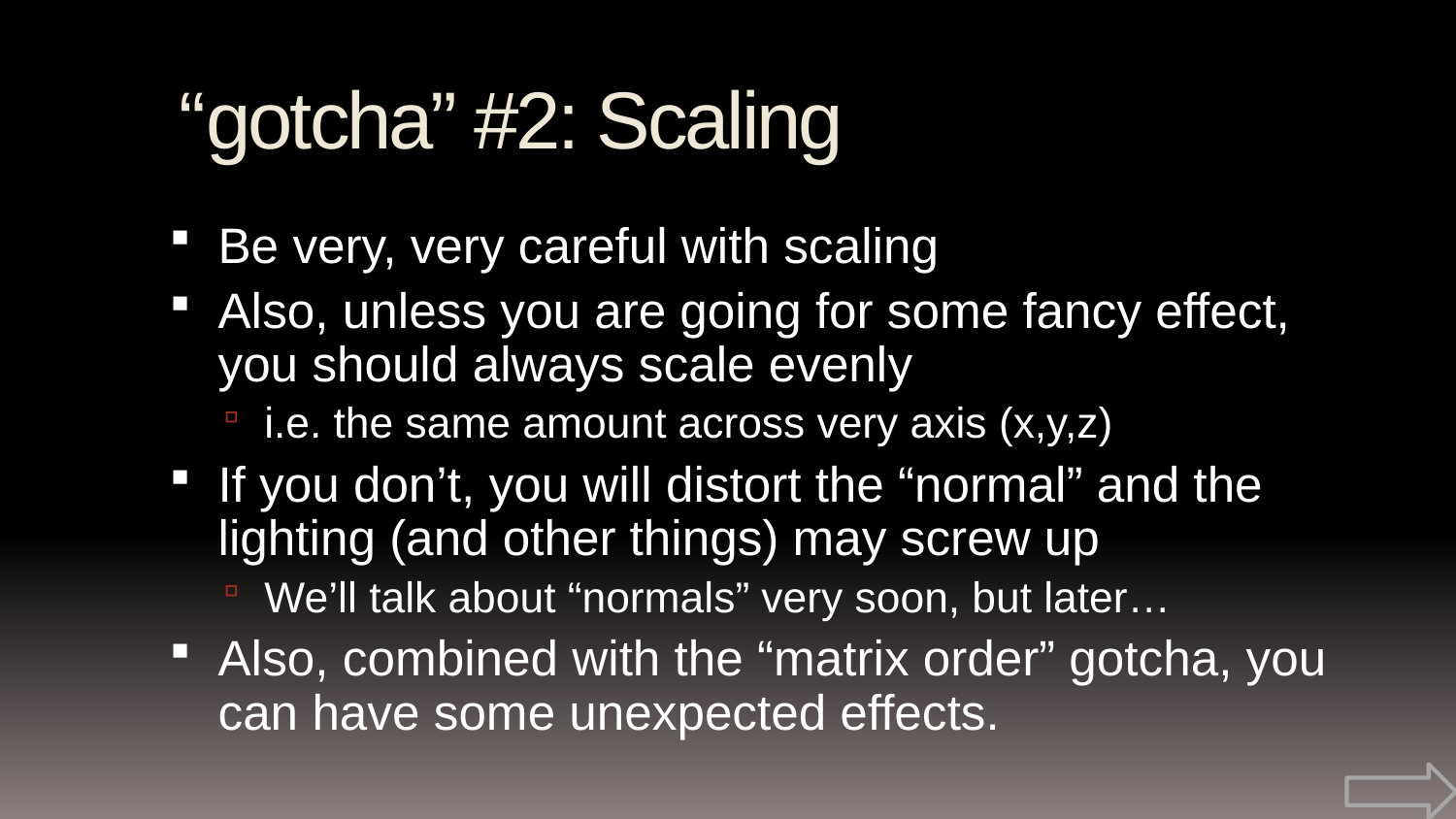

“gotcha” #2: Scaling
Be very, very careful with scaling
Also, unless you are going for some fancy effect, you should always scale evenly
i.e. the same amount across very axis (x,y,z)
If you don’t, you will distort the “normal” and the lighting (and other things) may screw up
We’ll talk about “normals” very soon, but later…
Also, combined with the “matrix order” gotcha, you can have some unexpected effects.